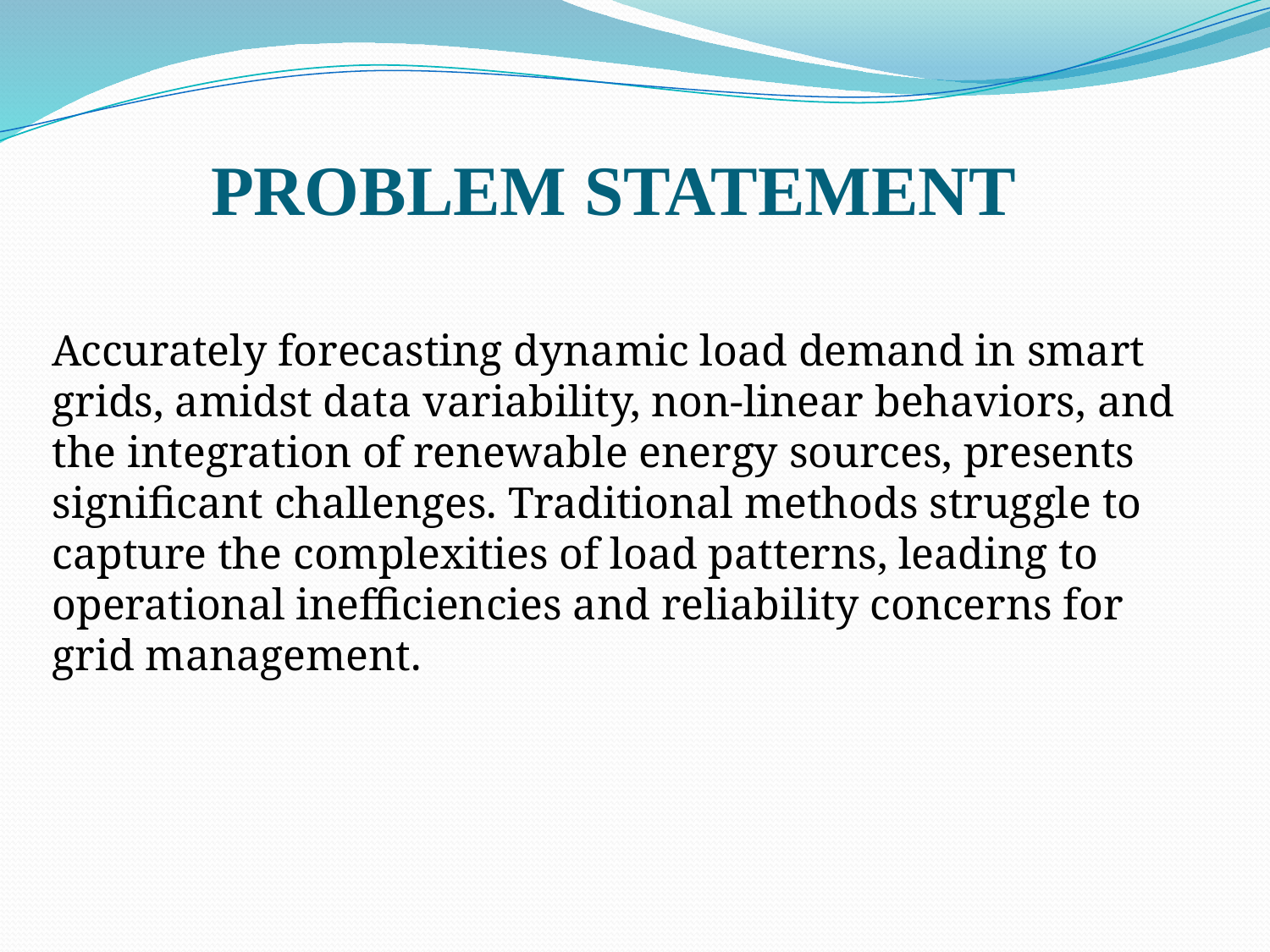

PROBLEM STATEMENT
Accurately forecasting dynamic load demand in smart grids, amidst data variability, non-linear behaviors, and the integration of renewable energy sources, presents significant challenges. Traditional methods struggle to capture the complexities of load patterns, leading to operational inefficiencies and reliability concerns for grid management.